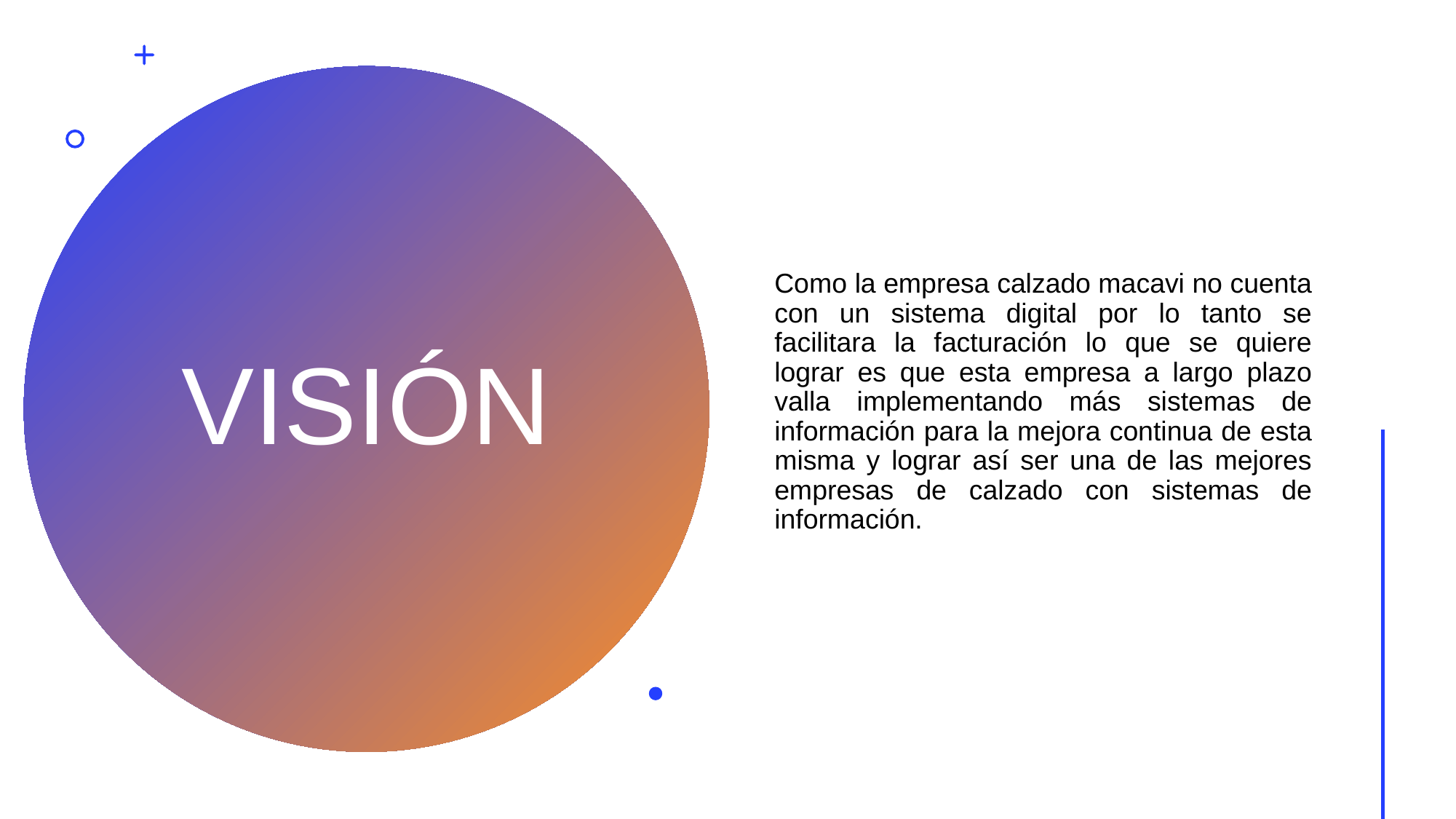

Como la empresa calzado macavi no cuenta con un sistema digital por lo tanto se facilitara la facturación lo que se quiere lograr es que esta empresa a largo plazo valla implementando más sistemas de información para la mejora continua de esta misma y lograr así ser una de las mejores empresas de calzado con sistemas de información.

# VISIÓN